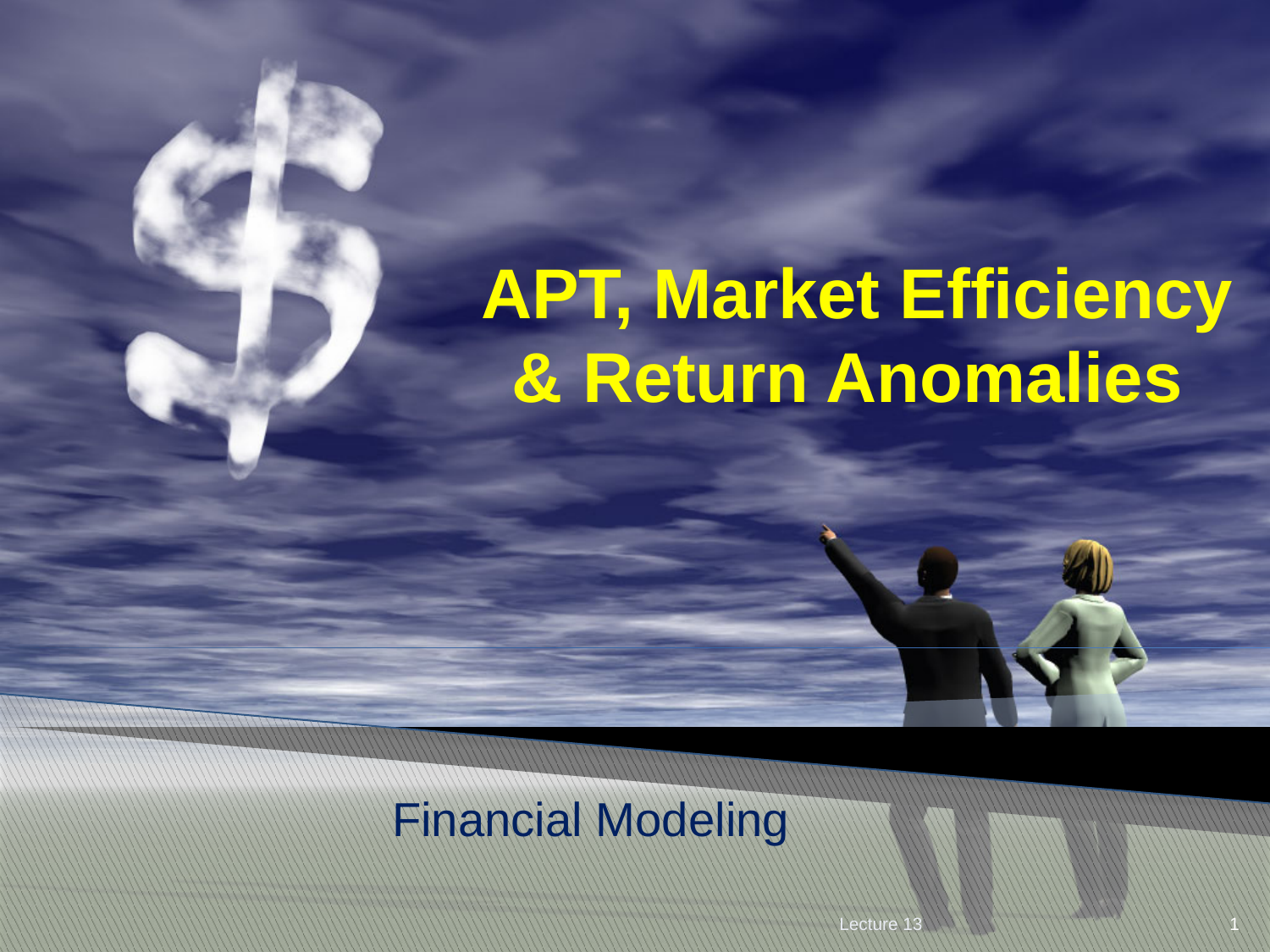

# APT, Market Efficiency & Return Anomalies
Financial Modeling
Lecture 13
1